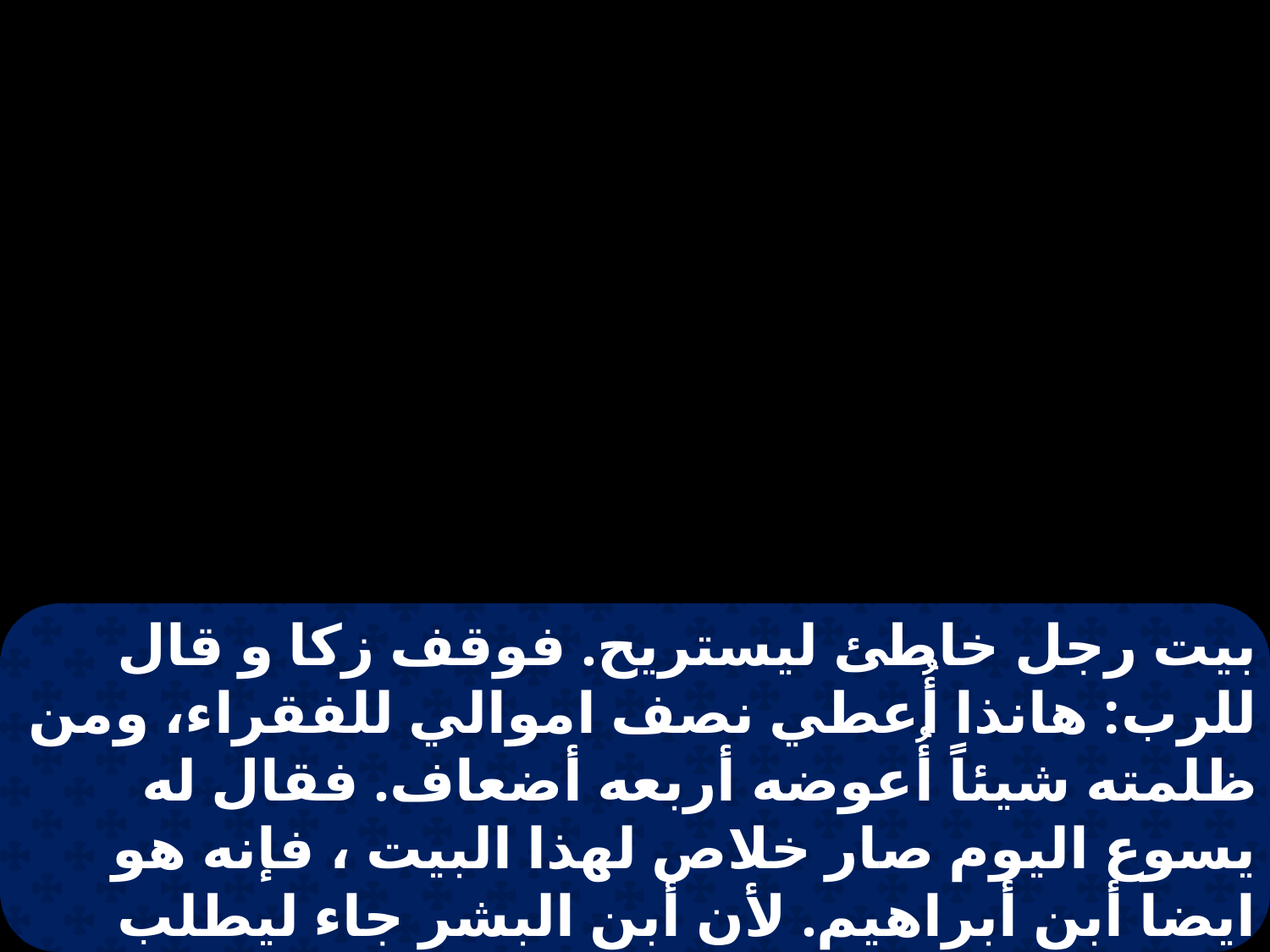

بيت رجل خاطئ ليستريح. فوقف زكا و قال للرب: هانذا أُعطي نصف اموالي للفقراء، ومن ظلمته شيئاً أُعوضه أربعه أضعاف. فقال له يسوع اليوم صار خلاص لهذا البيت ، فإنه هو ايضا أبن أبراهيم. لأن أبن البشر جاء ليطلب ويُخلصَ الذى قد هلك.